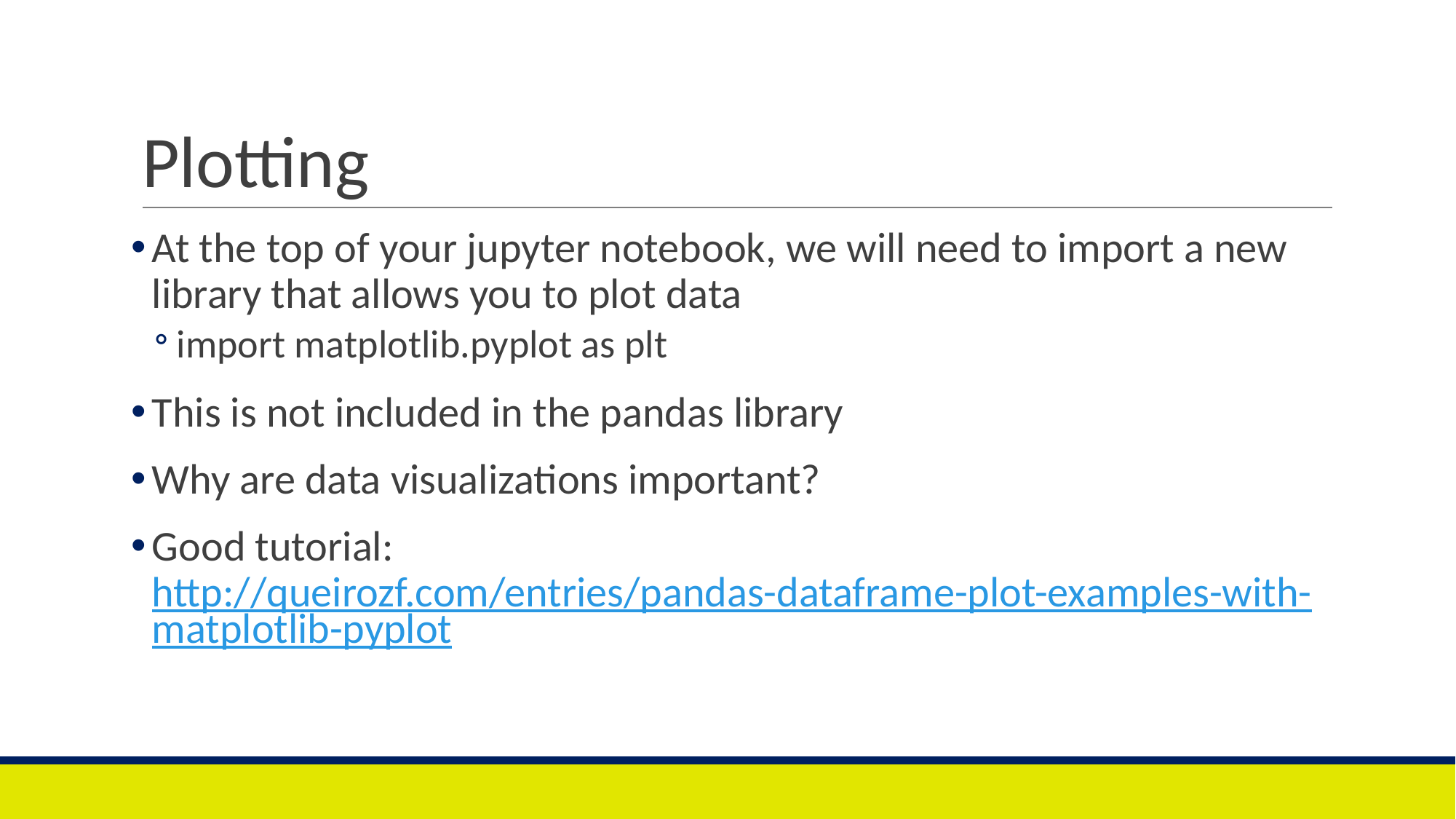

# Plotting
At the top of your jupyter notebook, we will need to import a new library that allows you to plot data
import matplotlib.pyplot as plt
This is not included in the pandas library
Why are data visualizations important?
Good tutorial: http://queirozf.com/entries/pandas-dataframe-plot-examples-with-matplotlib-pyplot